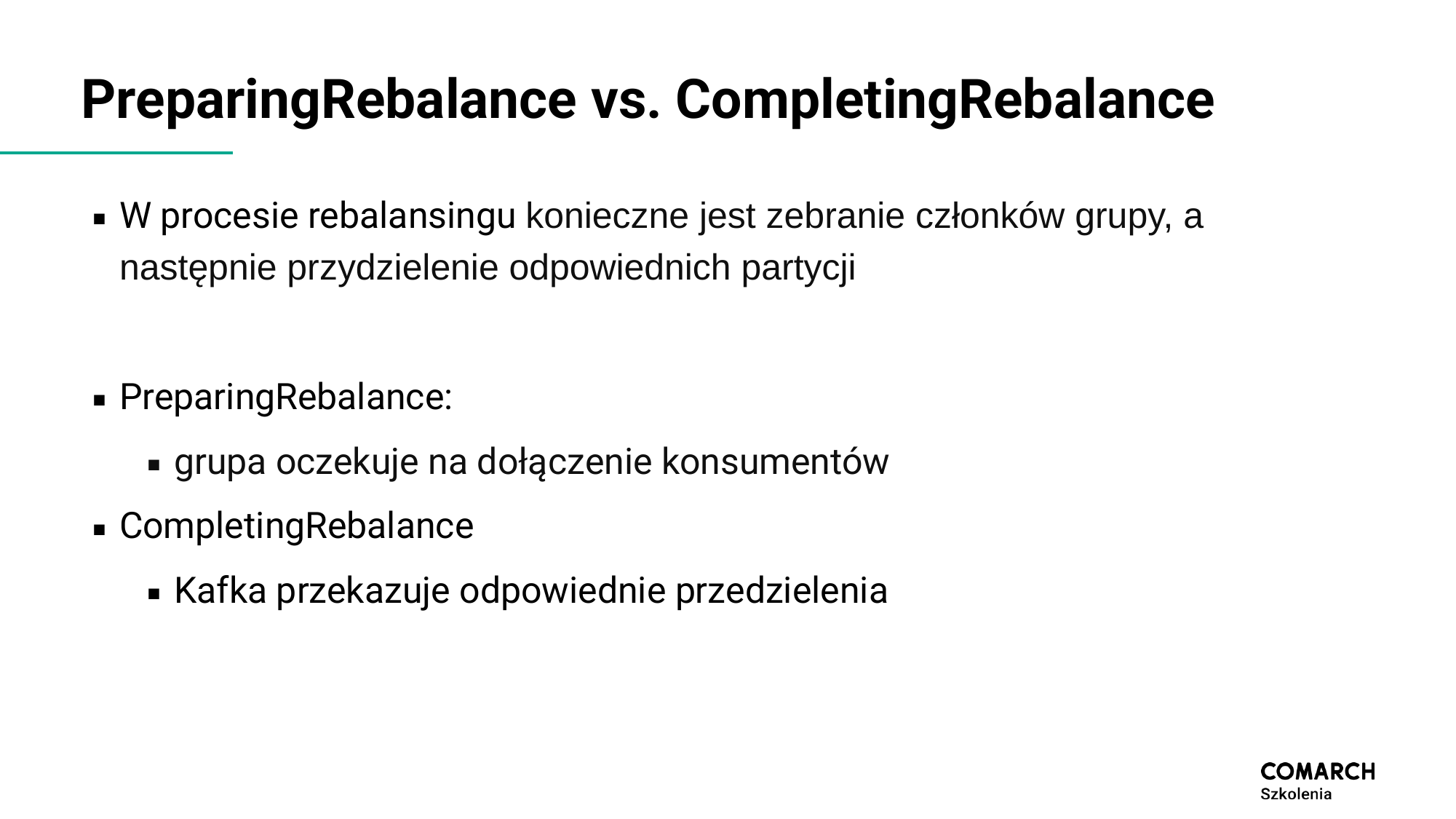

# PreparingRebalance vs. CompletingRebalance
W procesie rebalansingu konieczne jest zebranie członków grupy, a następnie przydzielenie odpowiednich partycji

PreparingRebalance:
grupa oczekuje na dołączenie konsumentów
CompletingRebalance
Kafka przekazuje odpowiednie przedzielenia